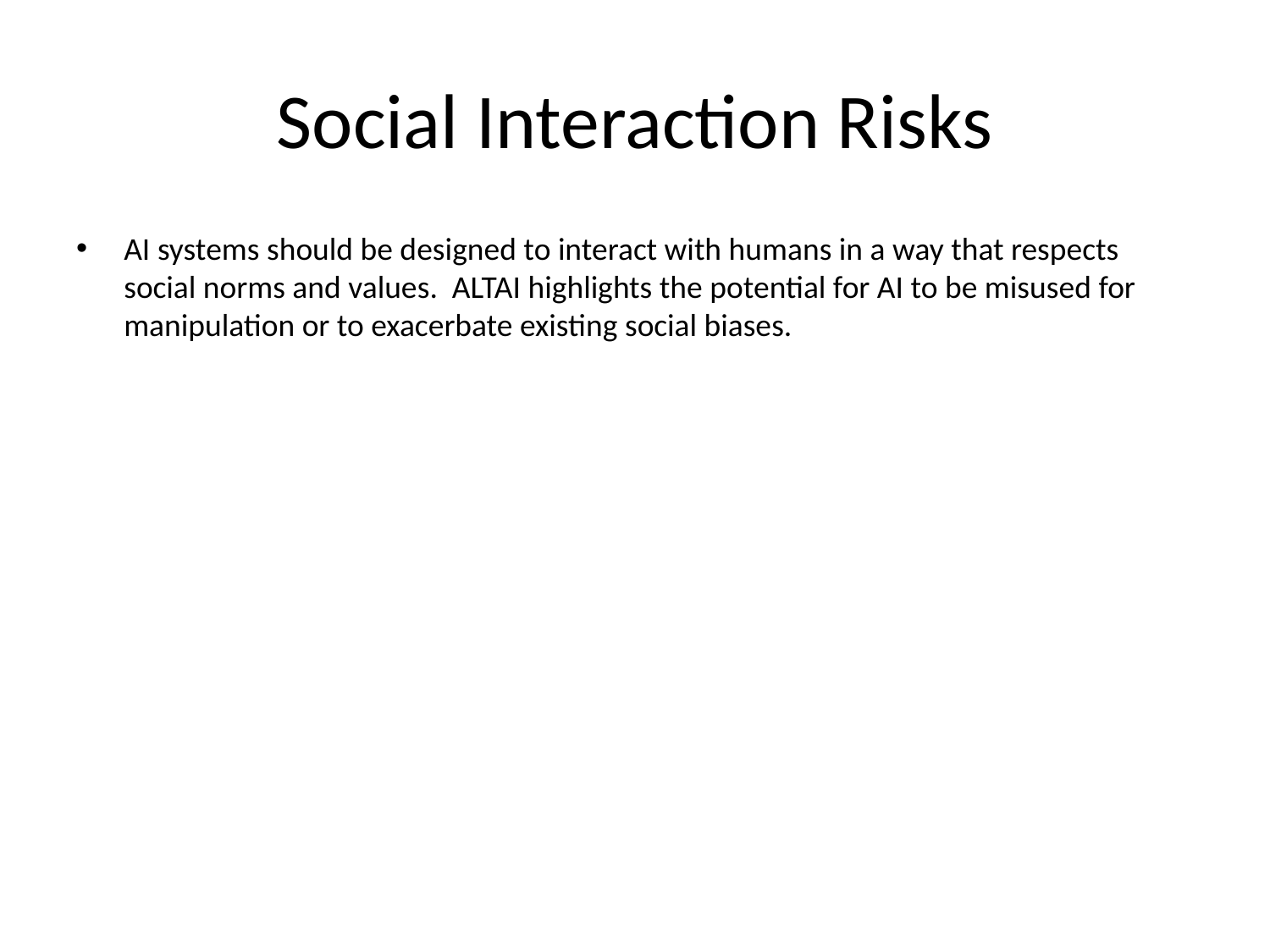

# Social Interaction Risks
AI systems should be designed to interact with humans in a way that respects social norms and values.  ALTAI highlights the potential for AI to be misused for manipulation or to exacerbate existing social biases.